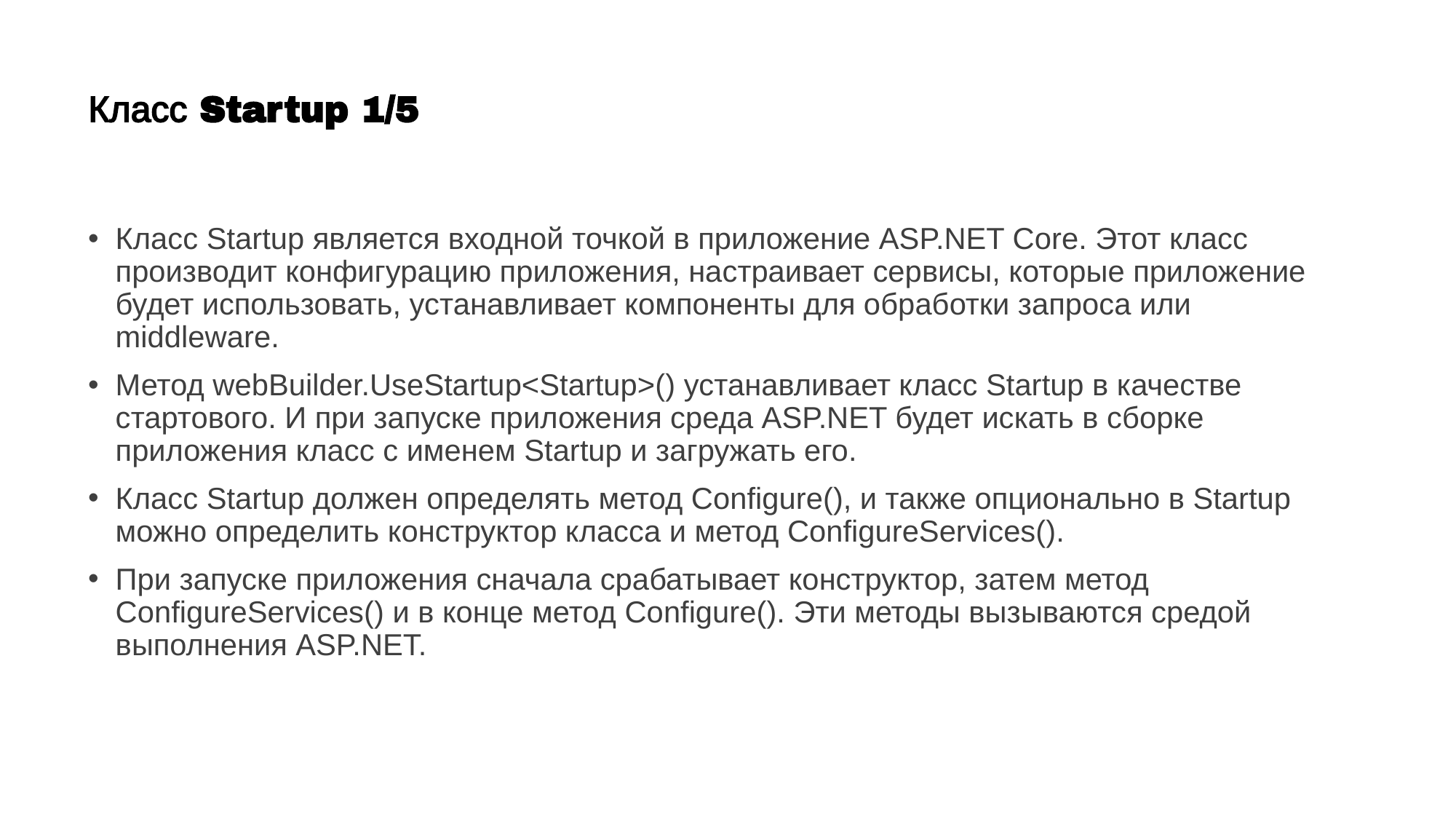

# Класс Startup 1/5
Класс Startup является входной точкой в приложение ASP.NET Core. Этот класс производит конфигурацию приложения, настраивает сервисы, которые приложение будет использовать, устанавливает компоненты для обработки запроса или middleware.
Метод webBuilder.UseStartup<Startup>() устанавливает класс Startup в качестве стартового. И при запуске приложения среда ASP.NET будет искать в сборке приложения класс с именем Startup и загружать его.
Класс Startup должен определять метод Configure(), и также опционально в Startup можно определить конструктор класса и метод ConfigureServices().
При запуске приложения сначала срабатывает конструктор, затем метод ConfigureServices() и в конце метод Configure(). Эти методы вызываются средой выполнения ASP.NET.